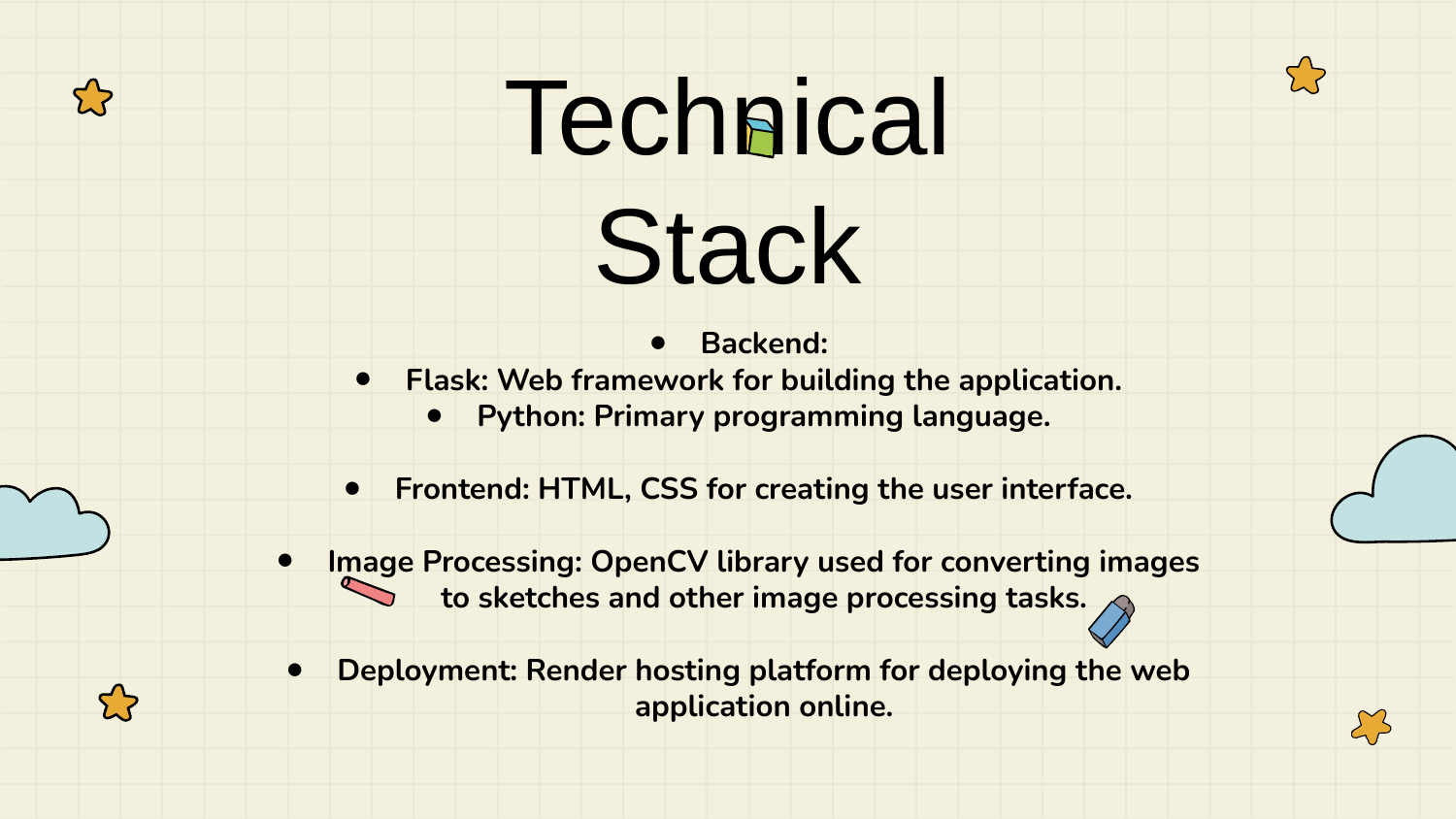

# Technical Stack
Backend:
Flask: Web framework for building the application.
Python: Primary programming language.

Frontend: HTML, CSS for creating the user interface.

Image Processing: OpenCV library used for converting images to sketches and other image processing tasks.

Deployment: Render hosting platform for deploying the web application online.